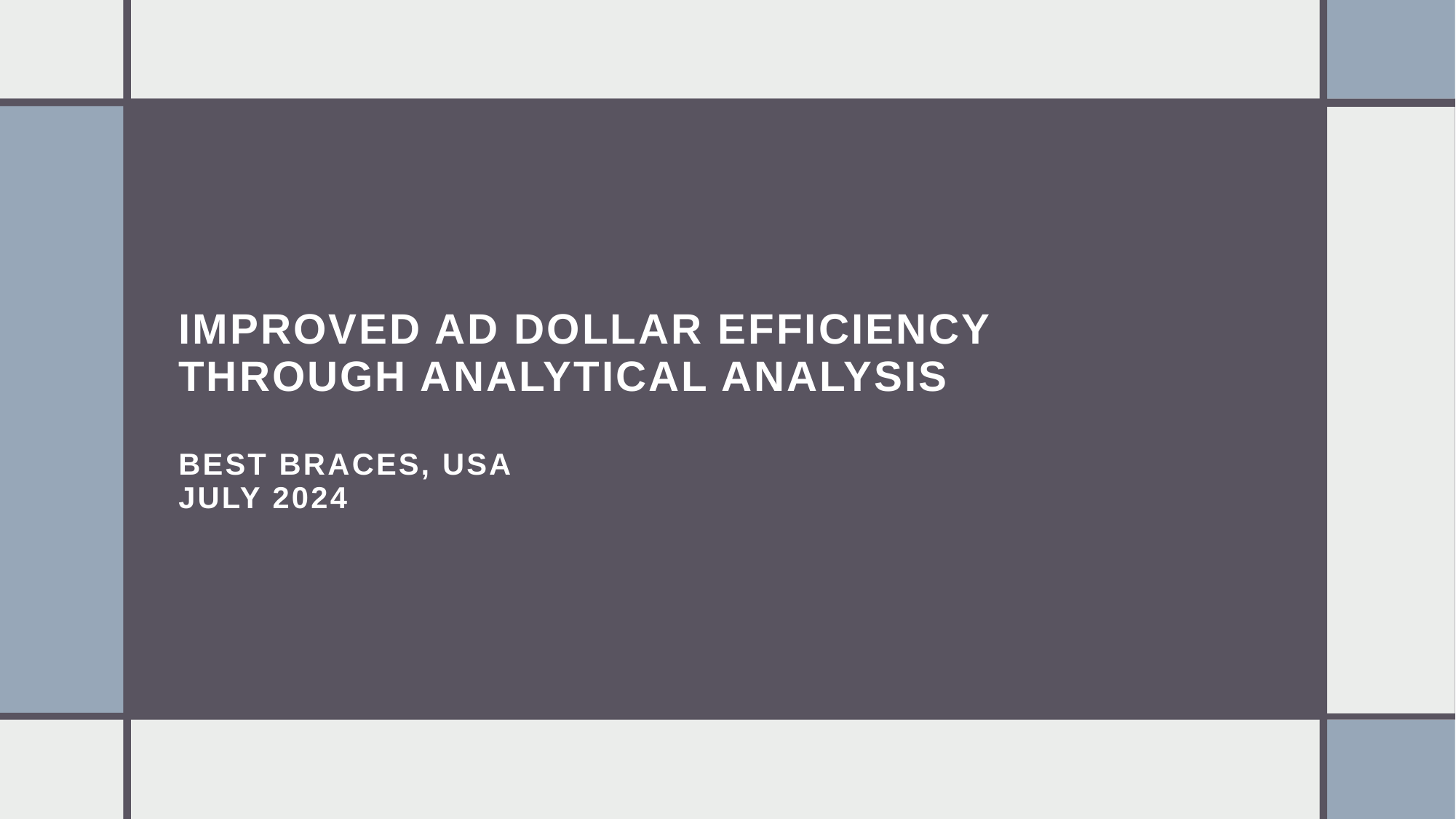

# Improved ad dollar efficiency through analytical analysis best braces, USA July 2024